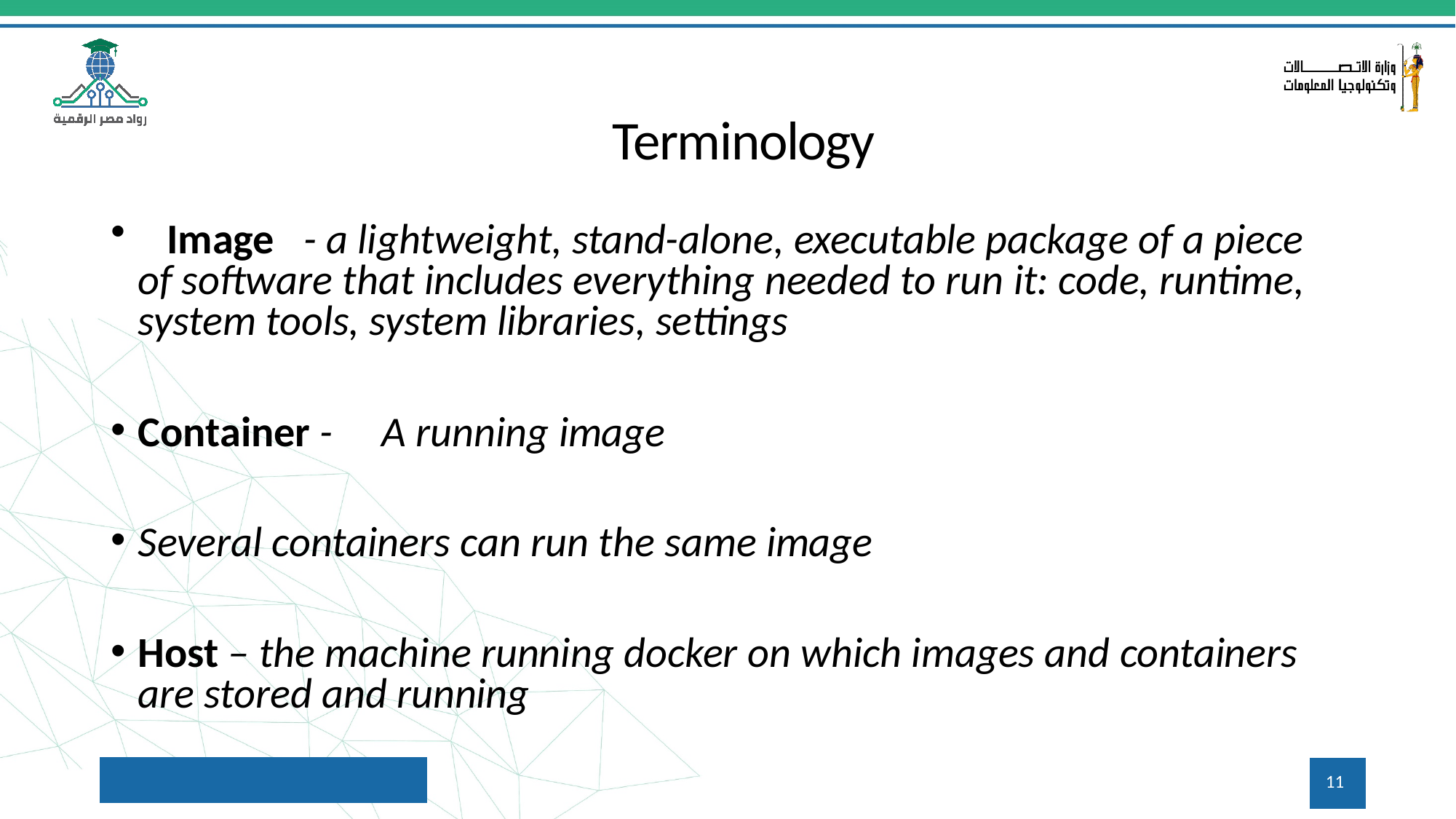

# Terminology
	Image	- a lightweight, stand-alone, executable package of a piece of software that includes everything needed to run it: code, runtime, system tools, system libraries, settings

Container -	A running image

Several containers can run the same image

Host – the machine running docker on which images and containers are stored and running
11